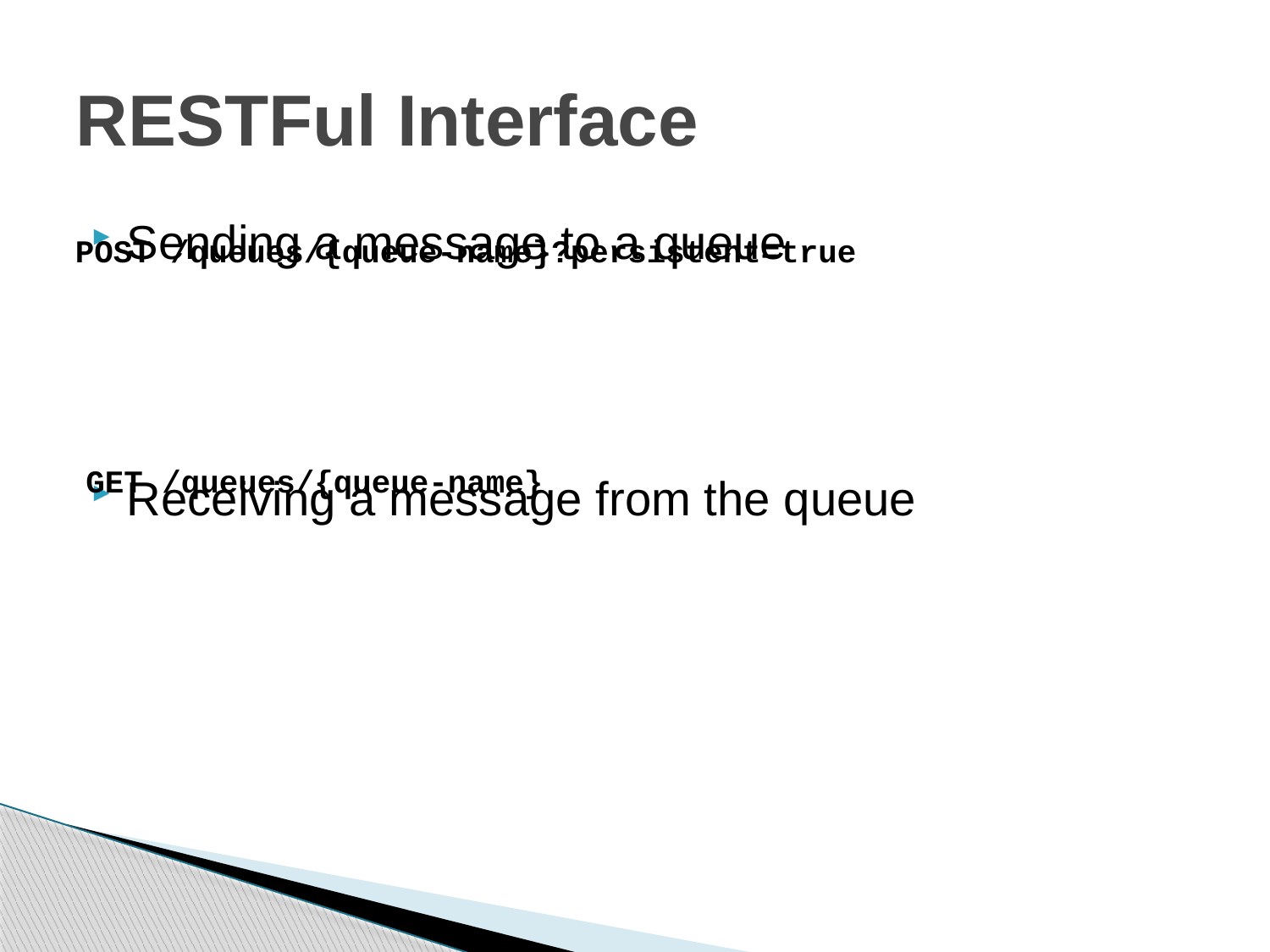

# RESTFul Interface
Sending a message to a queue

Receiving a message from the queue
POST /queues/{queue-name}?persistent=true
GET /queues/{queue-name}